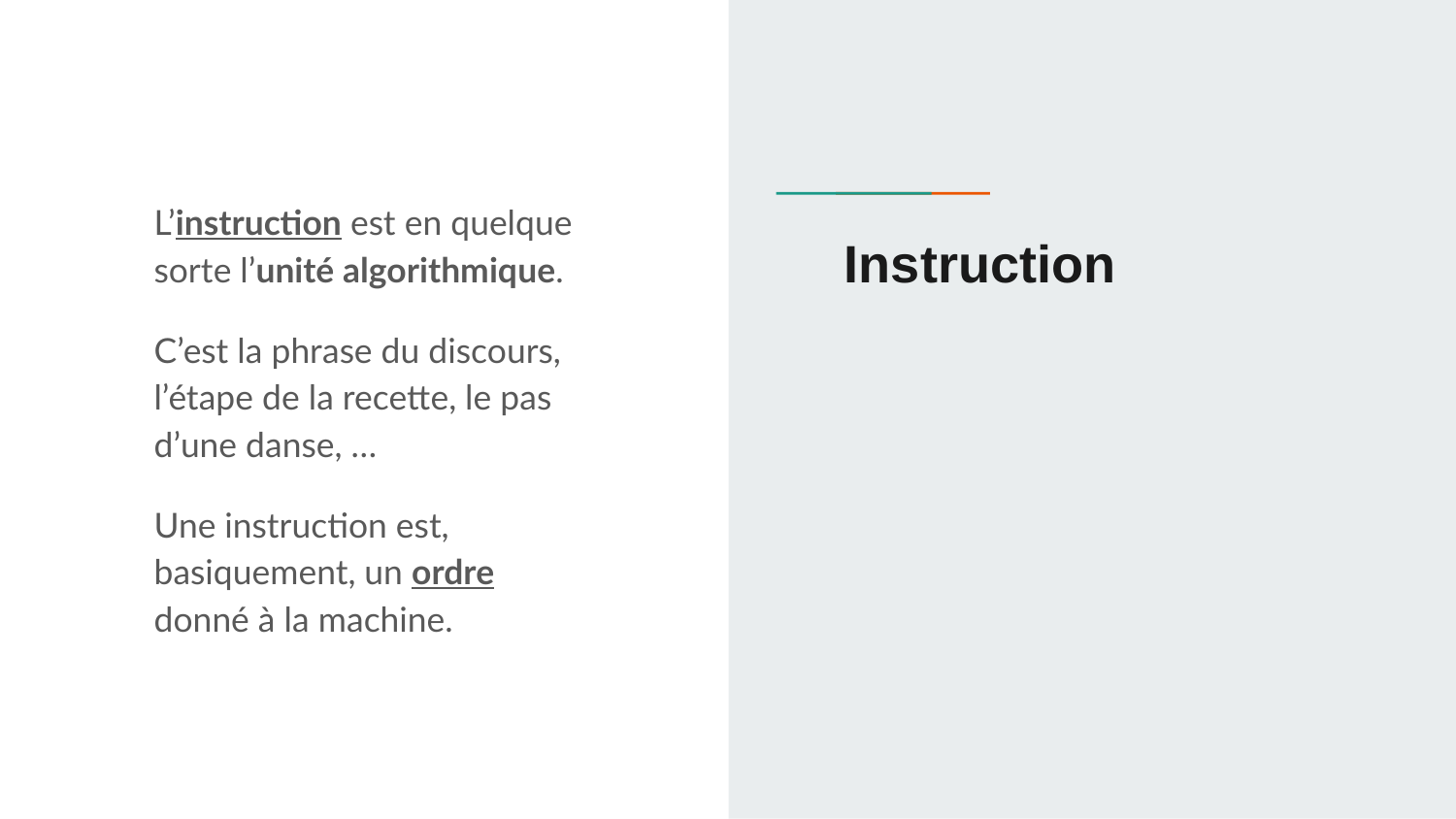

L’instruction est en quelque sorte l’unité algorithmique.
C’est la phrase du discours, l’étape de la recette, le pas d’une danse, …
Une instruction est, basiquement, un ordre donné à la machine.
# Instruction